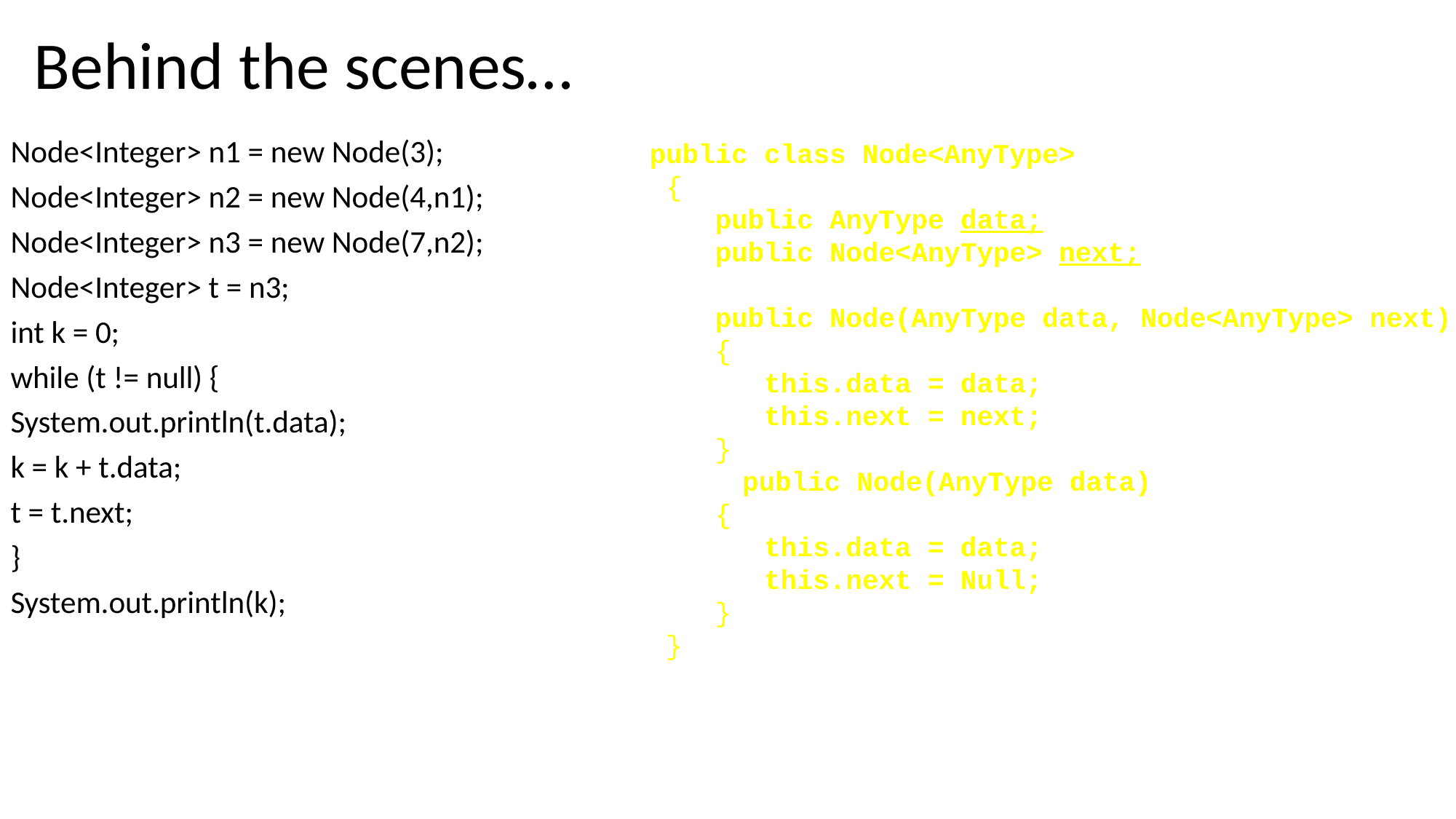

# Behind the scenes…
		Node<Integer> n1 = new Node(3);
		Node<Integer> n2 = new Node(4,n1);
		Node<Integer> n3 = new Node(7,n2);
		Node<Integer> t = n3;
		int k = 0;
		while (t != null) {
			System.out.println(t.data);
			k = k + t.data;
			t = t.next;
		}
		System.out.println(k);
 public class Node<AnyType>
  {
     public AnyType data;
     public Node<AnyType> next;

     public Node(AnyType data, Node<AnyType> next)
     {
        this.data = data;
        this.next = next;
     }
 	public Node(AnyType data)
     {
        this.data = data;
        this.next = Null;
     }
  }